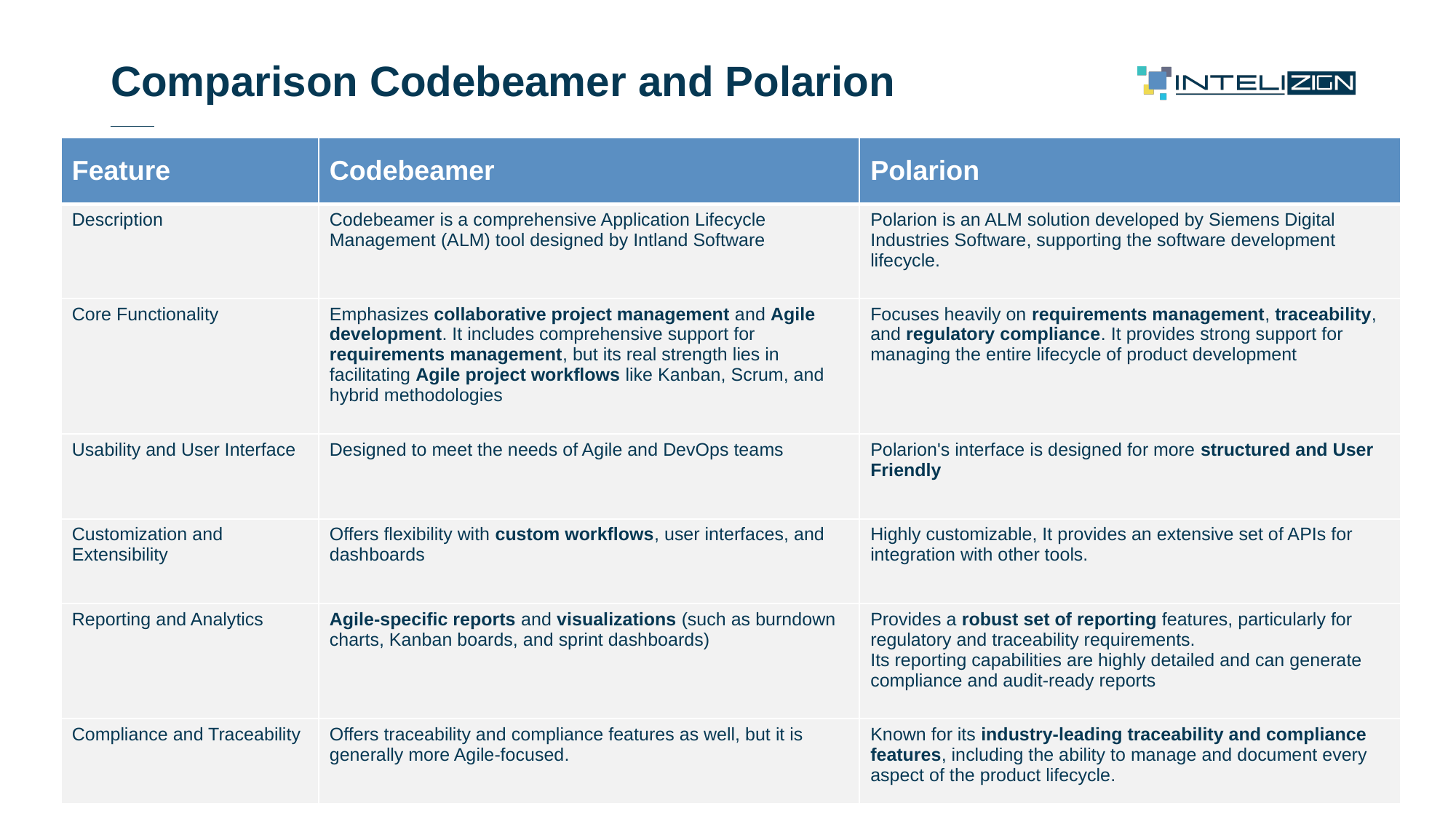

# Comparison Codebeamer and Polarion
| Feature | Codebeamer | Polarion |
| --- | --- | --- |
| Description | Codebeamer is a comprehensive Application Lifecycle Management (ALM) tool designed by Intland Software | Polarion is an ALM solution developed by Siemens Digital Industries Software, supporting the software development lifecycle. |
| Core Functionality | Emphasizes collaborative project management and Agile development. It includes comprehensive support for requirements management, but its real strength lies in facilitating Agile project workflows like Kanban, Scrum, and hybrid methodologies | Focuses heavily on requirements management, traceability, and regulatory compliance. It provides strong support for managing the entire lifecycle of product development |
| Usability and User Interface | Designed to meet the needs of Agile and DevOps teams | Polarion's interface is designed for more structured and User Friendly |
| Customization and Extensibility | Offers flexibility with custom workflows, user interfaces, and dashboards | Highly customizable, It provides an extensive set of APIs for integration with other tools. |
| Reporting and Analytics | Agile-specific reports and visualizations (such as burndown charts, Kanban boards, and sprint dashboards) | Provides a robust set of reporting features, particularly for regulatory and traceability requirements. Its reporting capabilities are highly detailed and can generate compliance and audit-ready reports |
| Compliance and Traceability | Offers traceability and compliance features as well, but it is generally more Agile-focused. | Known for its industry-leading traceability and compliance features, including the ability to manage and document every aspect of the product lifecycle. |